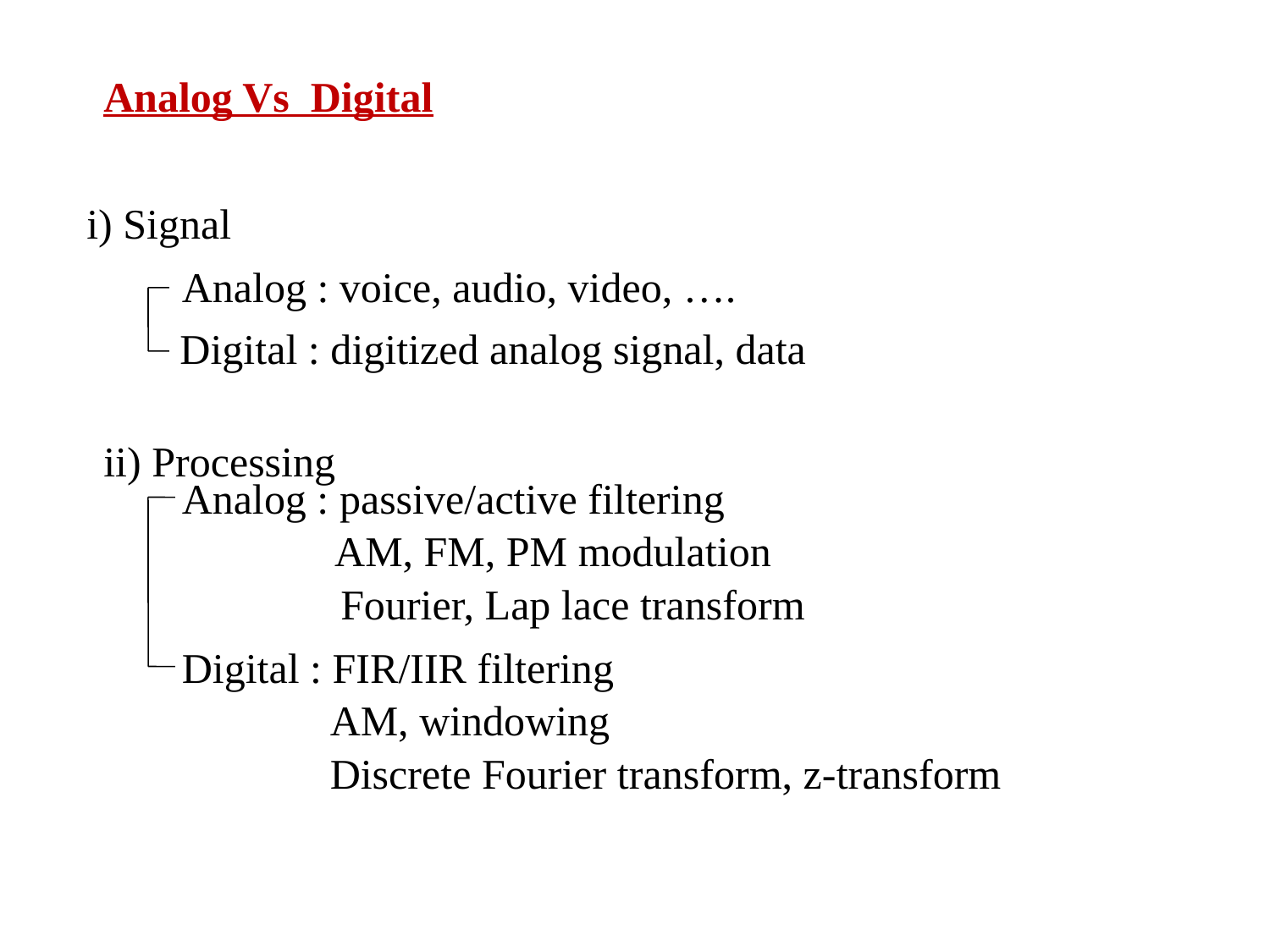

Analog Vs  Digital
i) Signal
Analog : voice, audio, video, ….

Digital : digitized analog signal, data
ii) Processing
Analog : passive/active filtering

	   AM, FM, PM modulation
	   Fourier, Lap lace transform
Digital : FIR/IIR filtering
	   AM, windowing
	   Discrete Fourier transform, z-transform